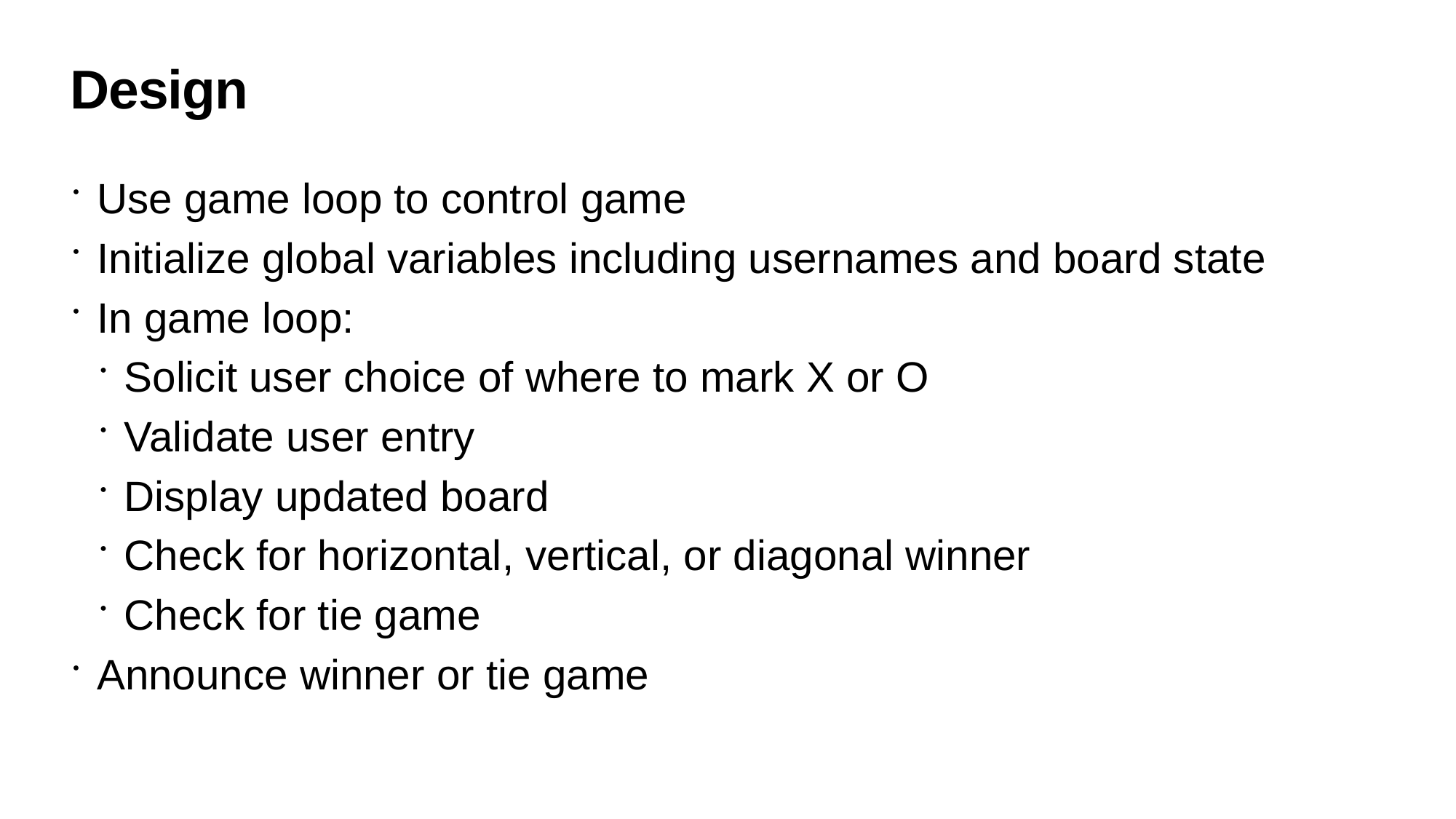

# Design
Use game loop to control game
Initialize global variables including usernames and board state
In game loop:
Solicit user choice of where to mark X or O
Validate user entry
Display updated board
Check for horizontal, vertical, or diagonal winner
Check for tie game
Announce winner or tie game